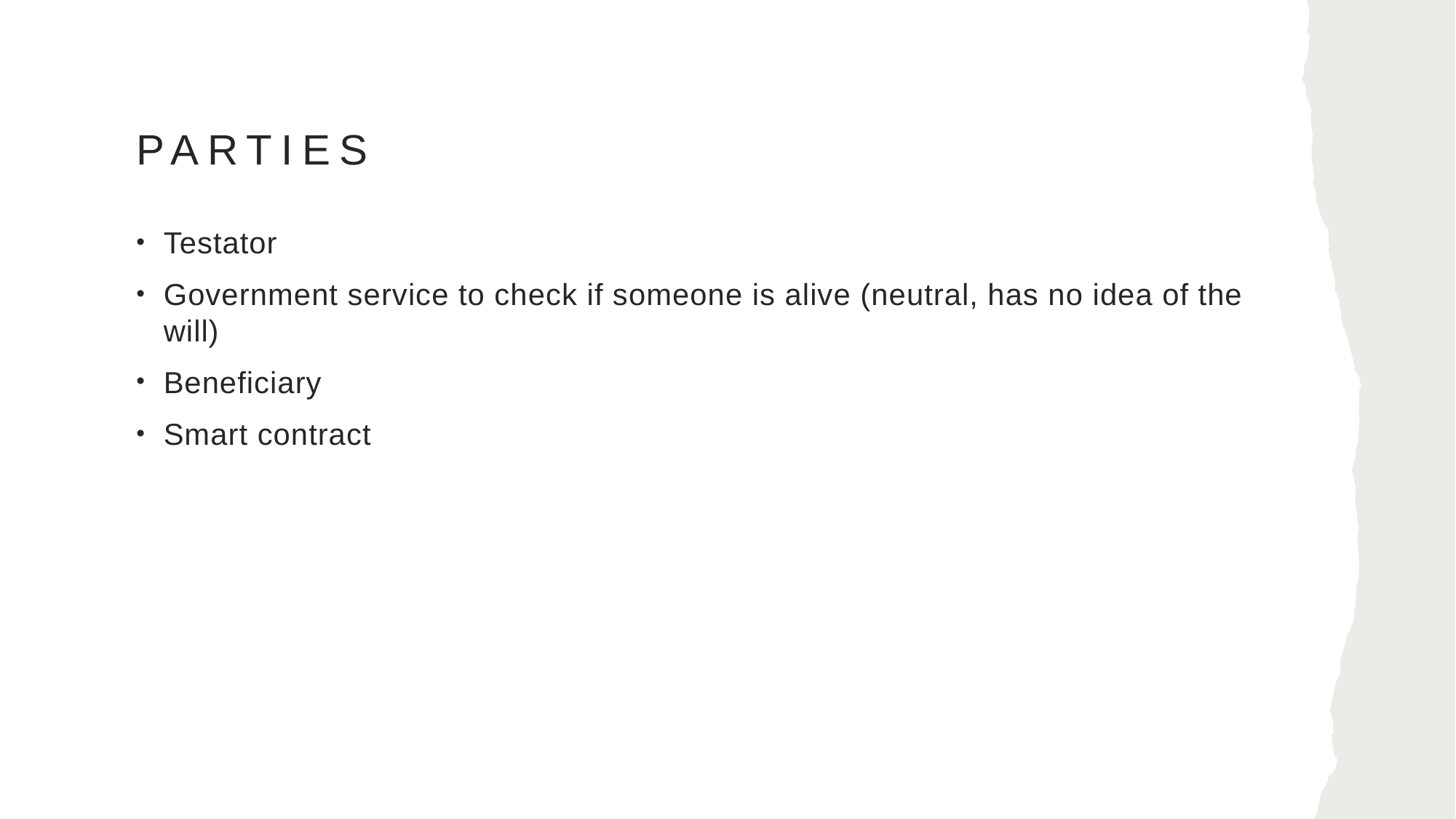

# parties
Testator
Government service to check if someone is alive (neutral, has no idea of the will)
Beneficiary
Smart contract